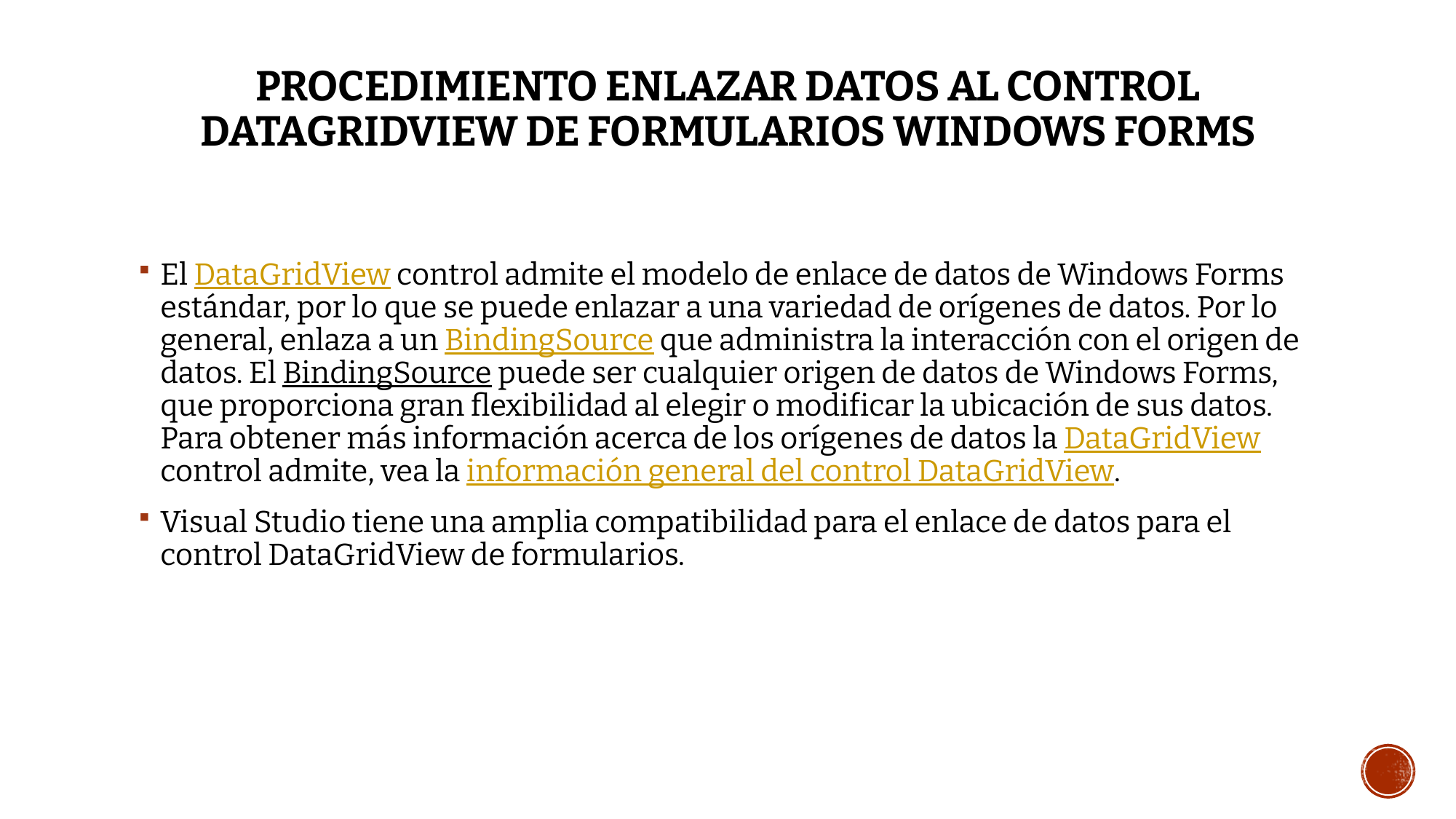

# Procedimiento Enlazar datos al control DataGridView de formularios Windows Forms
El DataGridView control admite el modelo de enlace de datos de Windows Forms estándar, por lo que se puede enlazar a una variedad de orígenes de datos. Por lo general, enlaza a un BindingSource que administra la interacción con el origen de datos. El BindingSource puede ser cualquier origen de datos de Windows Forms, que proporciona gran flexibilidad al elegir o modificar la ubicación de sus datos. Para obtener más información acerca de los orígenes de datos la DataGridView control admite, vea la información general del control DataGridView.
Visual Studio tiene una amplia compatibilidad para el enlace de datos para el control DataGridView de formularios.